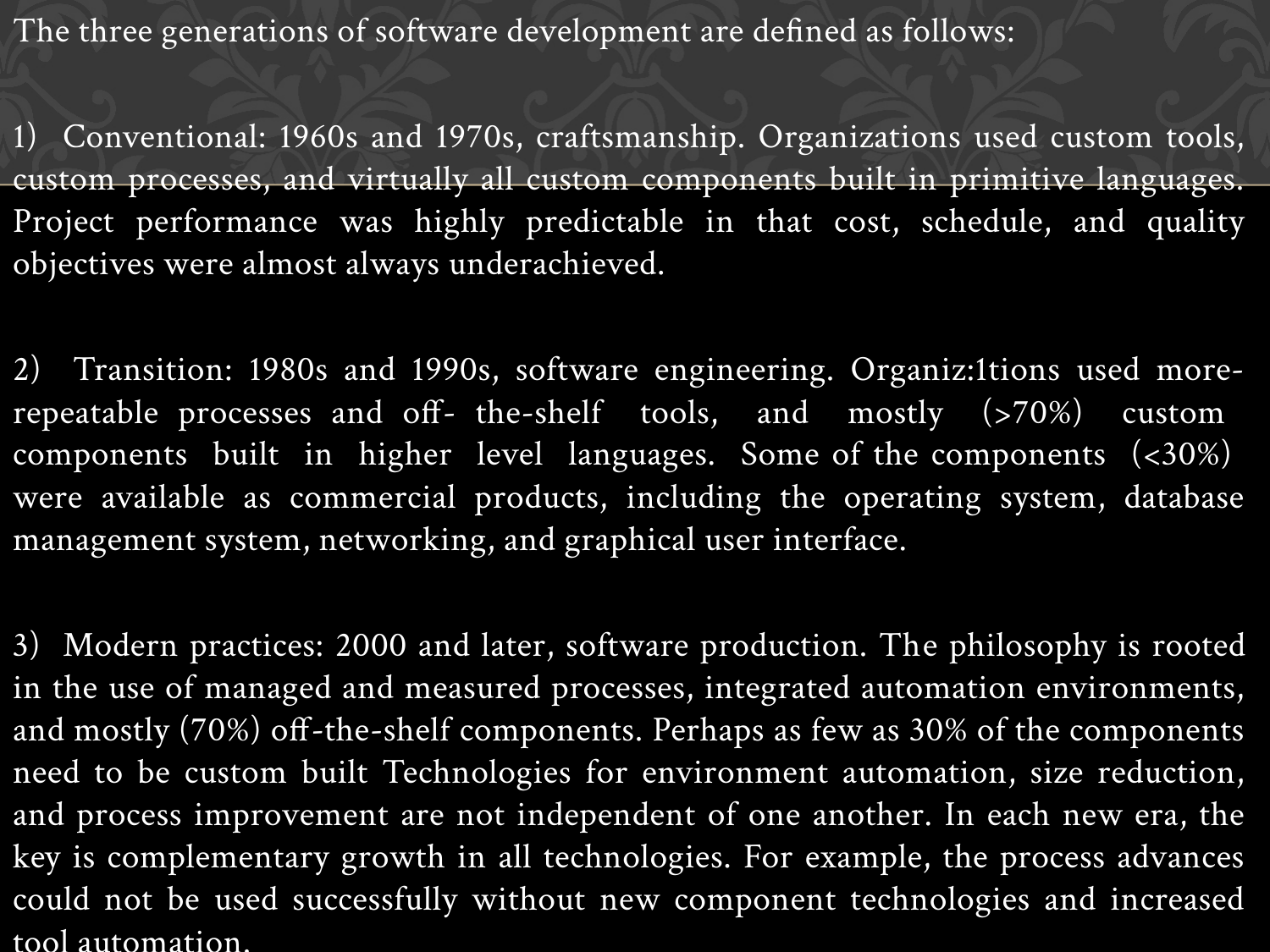

The three generations of software development are defined as follows:

1)  Conventional: 1960s and 1970s, craftsmanship. Organizations used custom tools, custom processes, and virtually all custom components built in primitive languages. Project performance was highly predictable in that cost, schedule, and quality objectives were almost always underachieved.

2)  Transition: 1980s and 1990s, software engineering. Organiz:1tions used more-repeatable processes and off- the-shelf  tools,  and  mostly  (>70%)  custom  components  built  in  higher  level  languages.  Some of the components  (<30%)  were  available  as  commercial  products,  including  the  operating  system,  database management system, networking, and graphical user interface.

3)  Modern practices: 2000 and later, software production. The philosophy is rooted in the use of managed and measured processes, integrated automation environments, and mostly (70%) off-the-shelf components. Perhaps as few as 30% of the components need to be custom built Technologies for environment automation, size reduction, and process improvement are not independent of one another. In each new era, the key is complementary growth in all technologies. For example, the process advances could not be used successfully without new component technologies and increased tool automation.